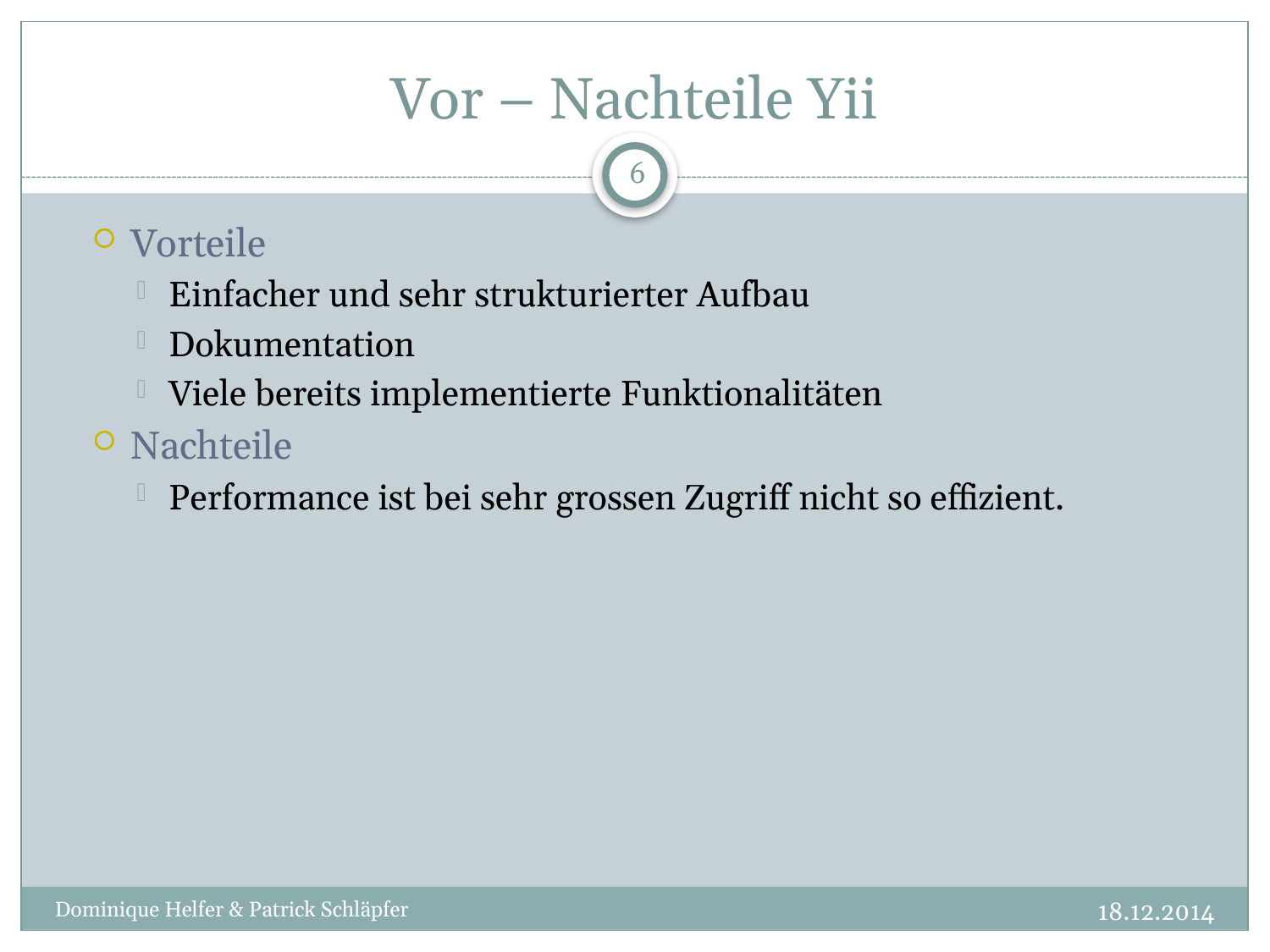

# Vor – Nachteile Yii
6
Vorteile
Einfacher und sehr strukturierter Aufbau
Dokumentation
Viele bereits implementierte Funktionalitäten
Nachteile
Performance ist bei sehr grossen Zugriff nicht so effizient.
18.12.2014
Dominique Helfer & Patrick Schläpfer